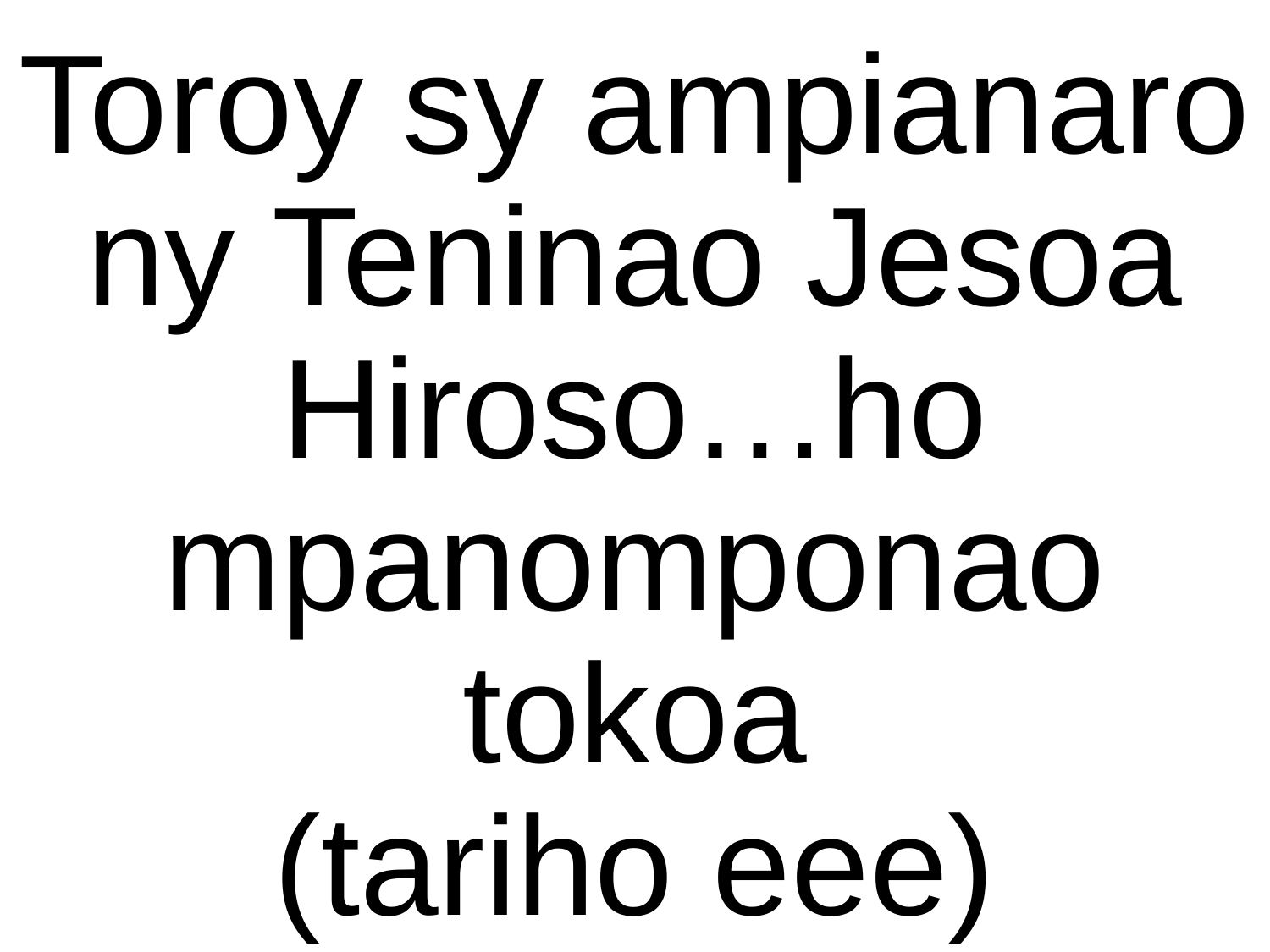

# Toroy sy ampianaro ny Teninao Jesoa Hiroso…ho mpanomponao tokoa (tariho eee)